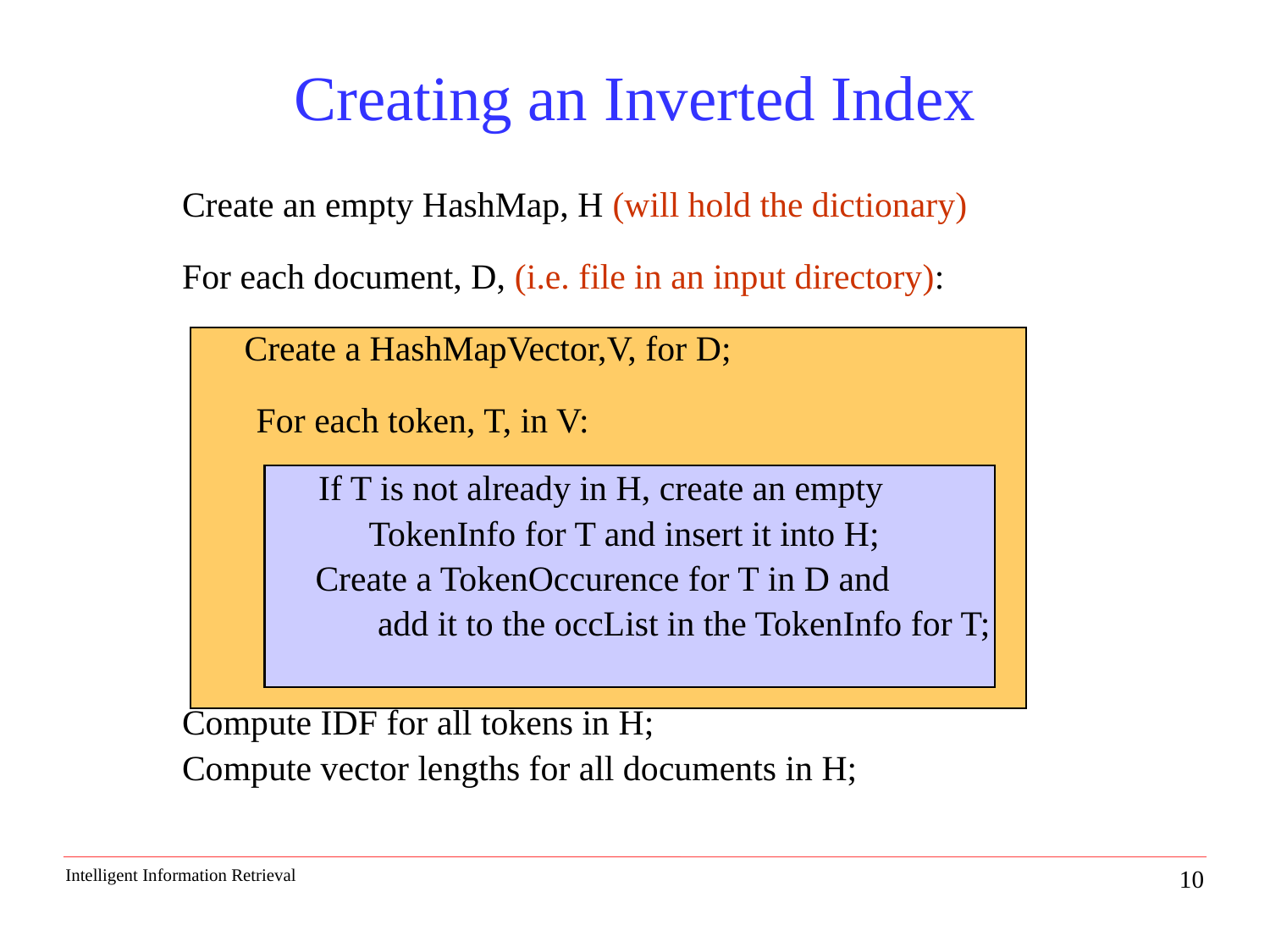

# Creating an Inverted Index
Create an empty HashMap, H (will hold the dictionary)

For each document, D, (i.e. file in an input directory):

       Create a HashMapVector,V, for D;

	   For each token, T, in V:

	          If T is not already in H, create an empty
                     TokenInfo for T and insert it into H;
               Create a TokenOccurence for T in D and
                      add it to the occList in the TokenInfo for T;

Compute IDF for all tokens in H;
Compute vector lengths for all documents in H;

10